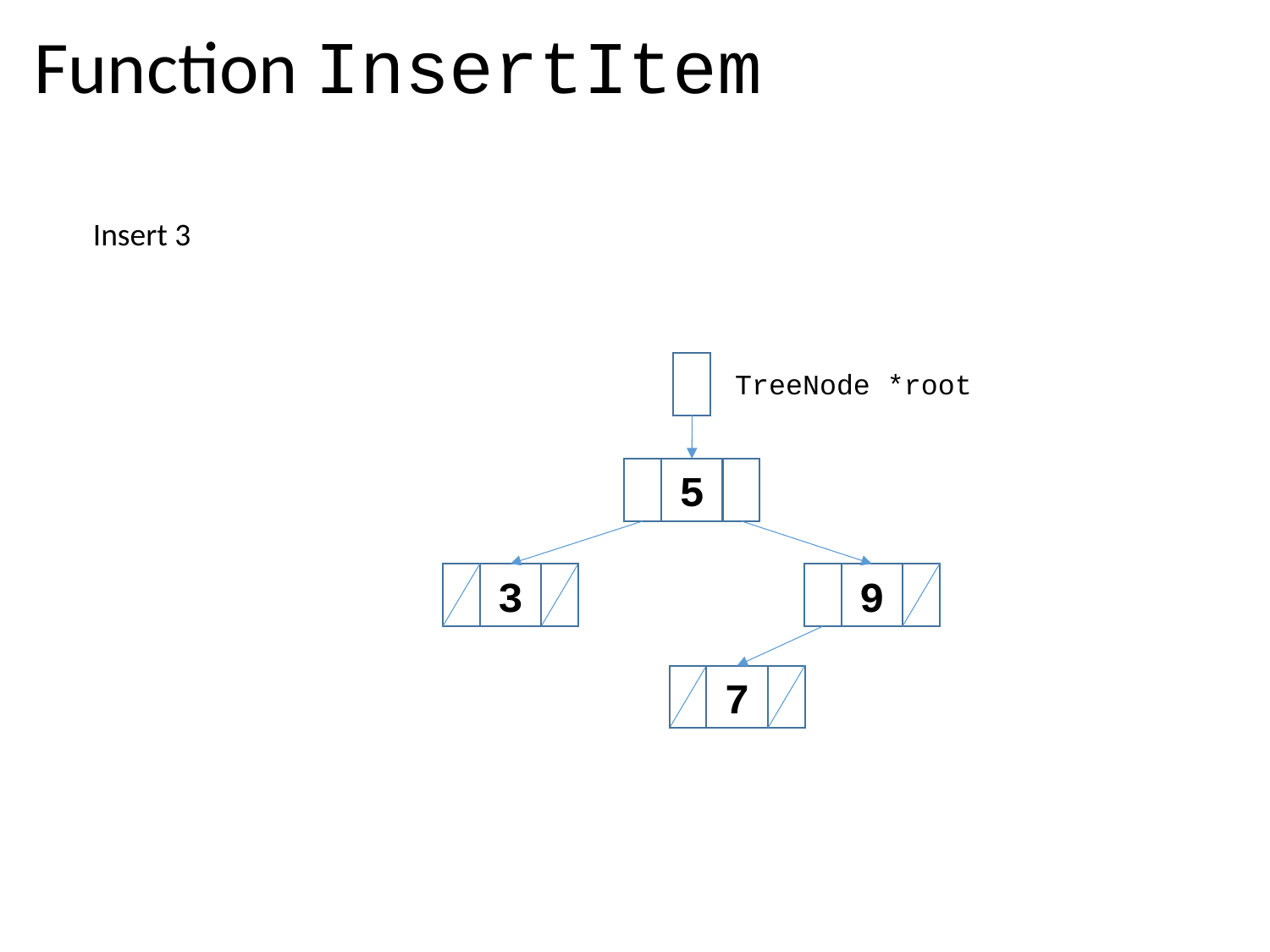

# Function InsertItem
Insert 3

TreeNode *root

5

9
3

7